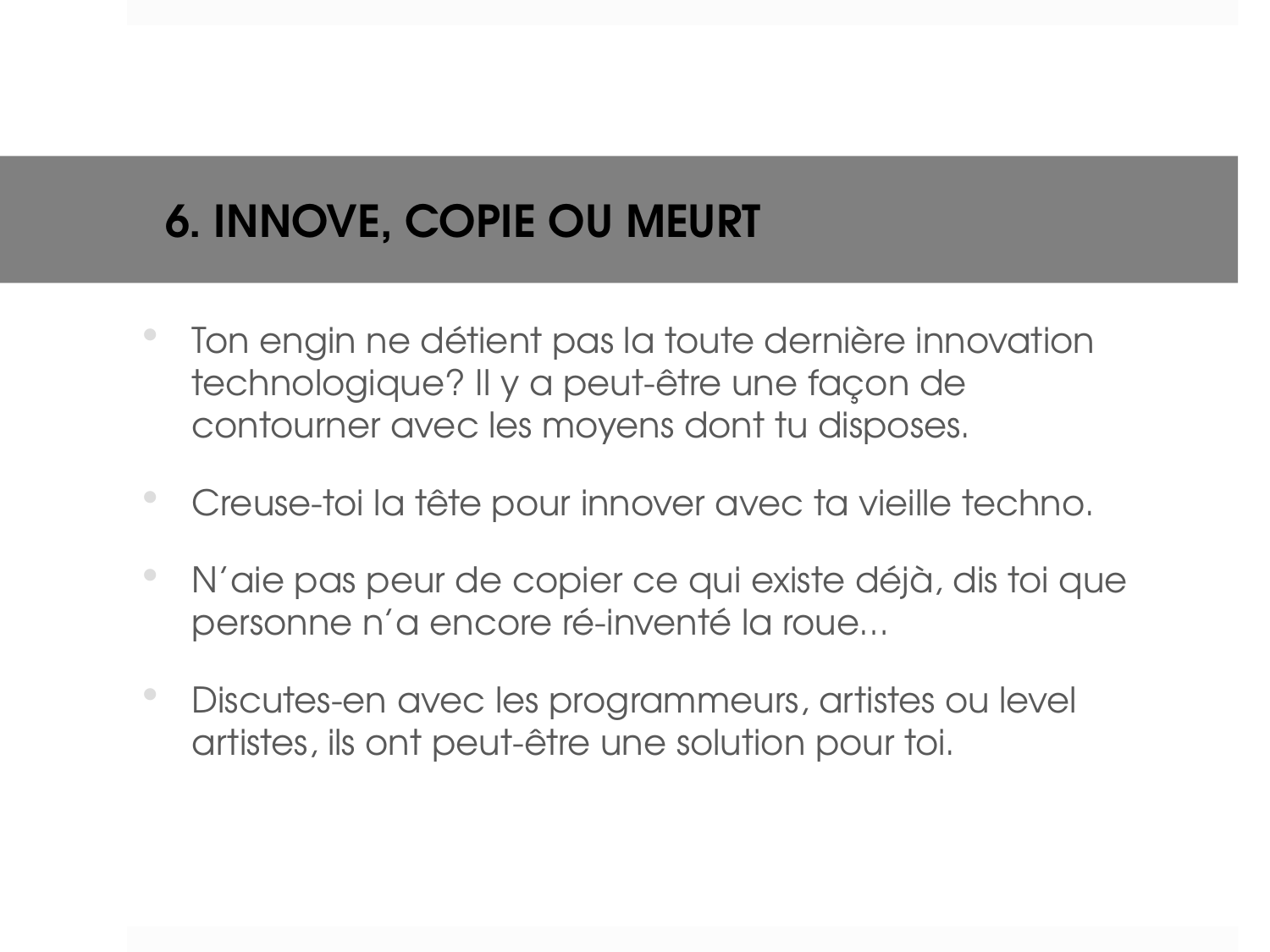

# 6. Innove, copie ou meurt
Ton engin ne détient pas la toute dernière innovation technologique? Il y a peut-être une façon de contourner avec les moyens dont tu disposes.
Creuse-toi la tête pour innover avec ta vieille techno.
N’aie pas peur de copier ce qui existe déjà, dis toi que personne n’a encore ré-inventé la roue…
Discutes-en avec les programmeurs, artistes ou level artistes, ils ont peut-être une solution pour toi.